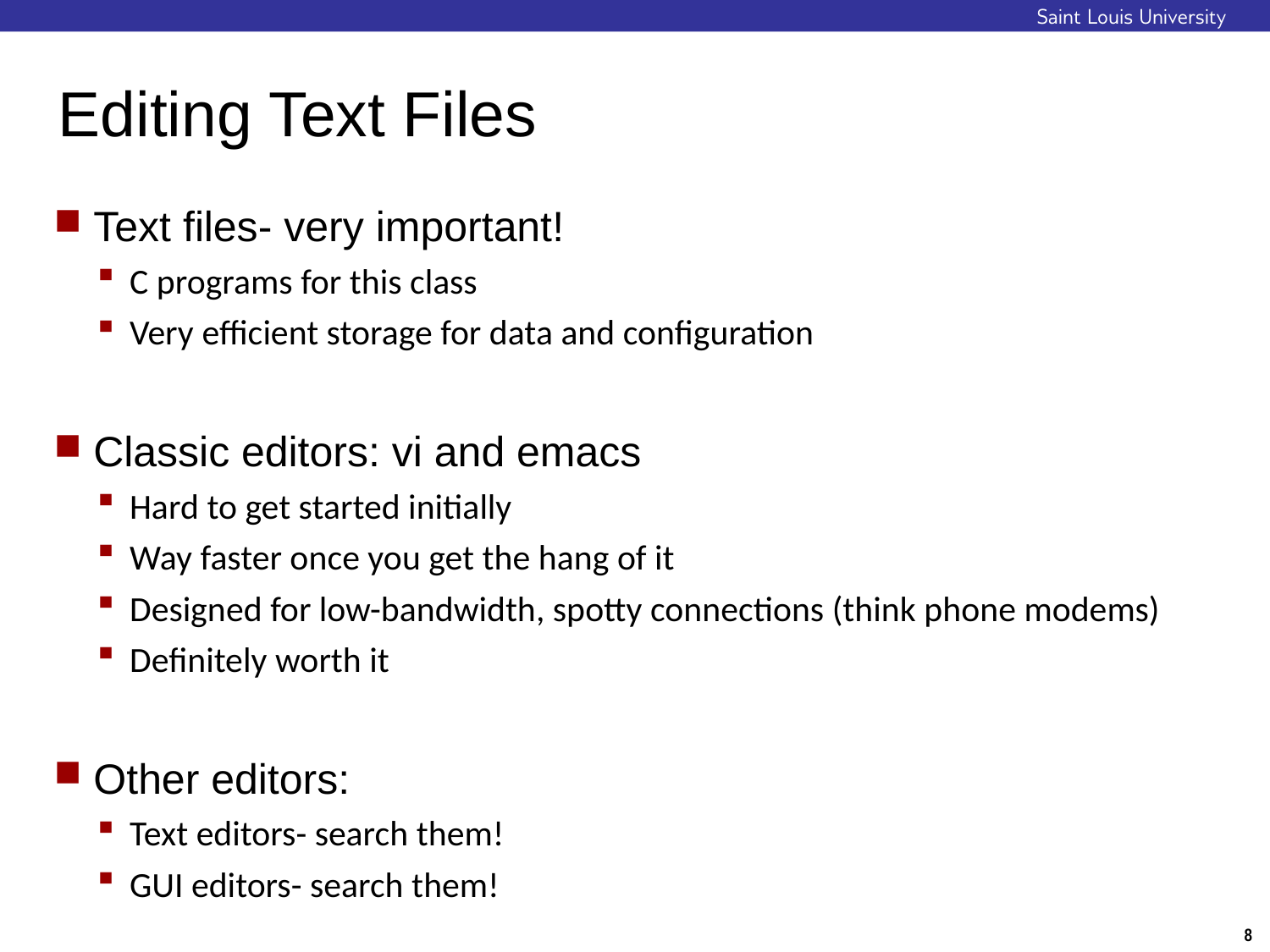

Saint Louis University
# Editing Text Files
Text files- very important!
C programs for this class
Very efficient storage for data and configuration

Classic editors: vi and emacs
Hard to get started initially
Way faster once you get the hang of it
Designed for low-bandwidth, spotty connections (think phone modems)
Definitely worth it

Other editors:
Text editors- search them!
GUI editors- search them!